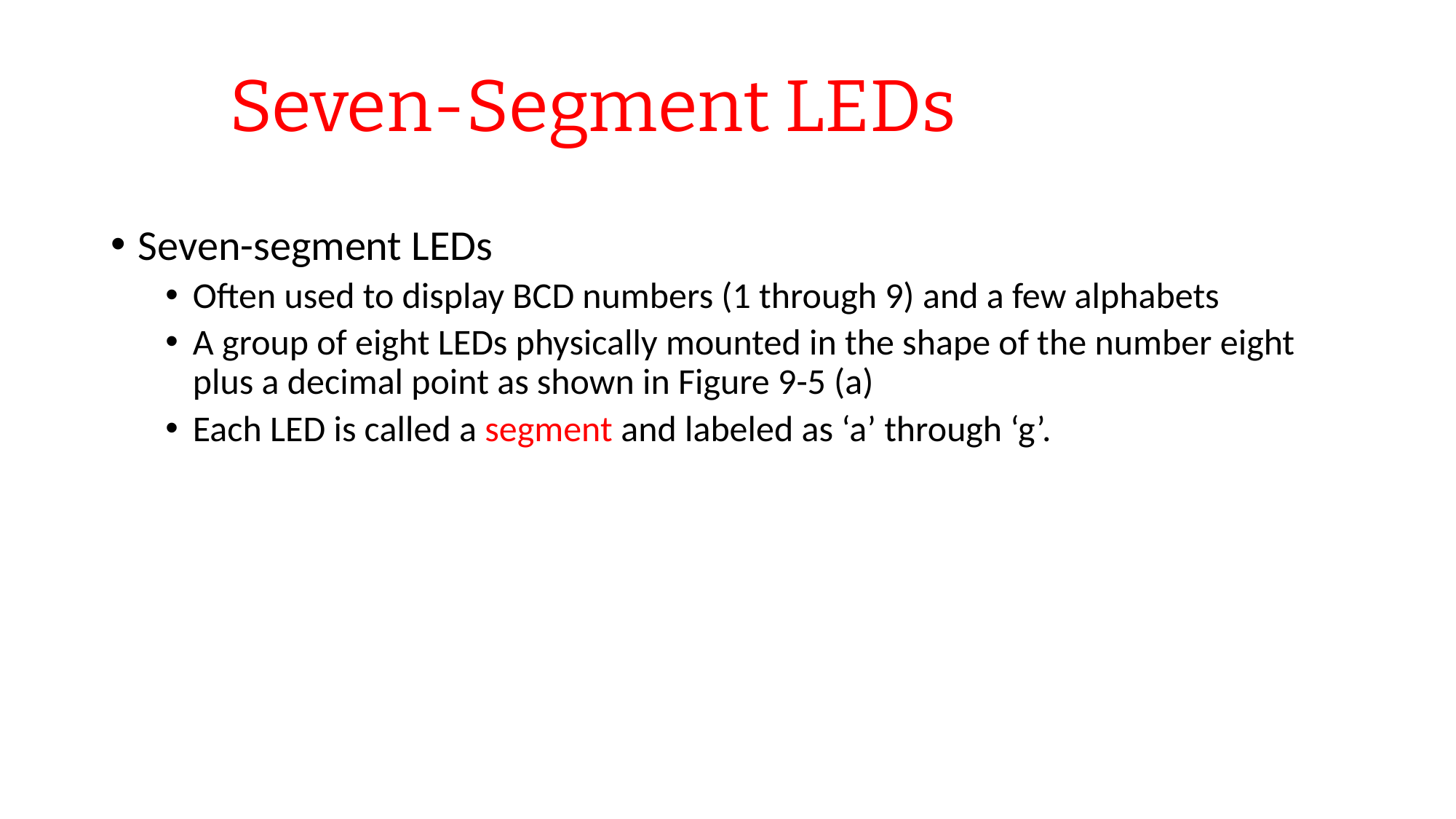

# Seven-Segment LEDs
Seven-segment LEDs
Often used to display BCD numbers (1 through 9) and a few alphabets
A group of eight LEDs physically mounted in the shape of the number eight plus a decimal point as shown in Figure 9-5 (a)
Each LED is called a segment and labeled as ‘a’ through ‘g’.